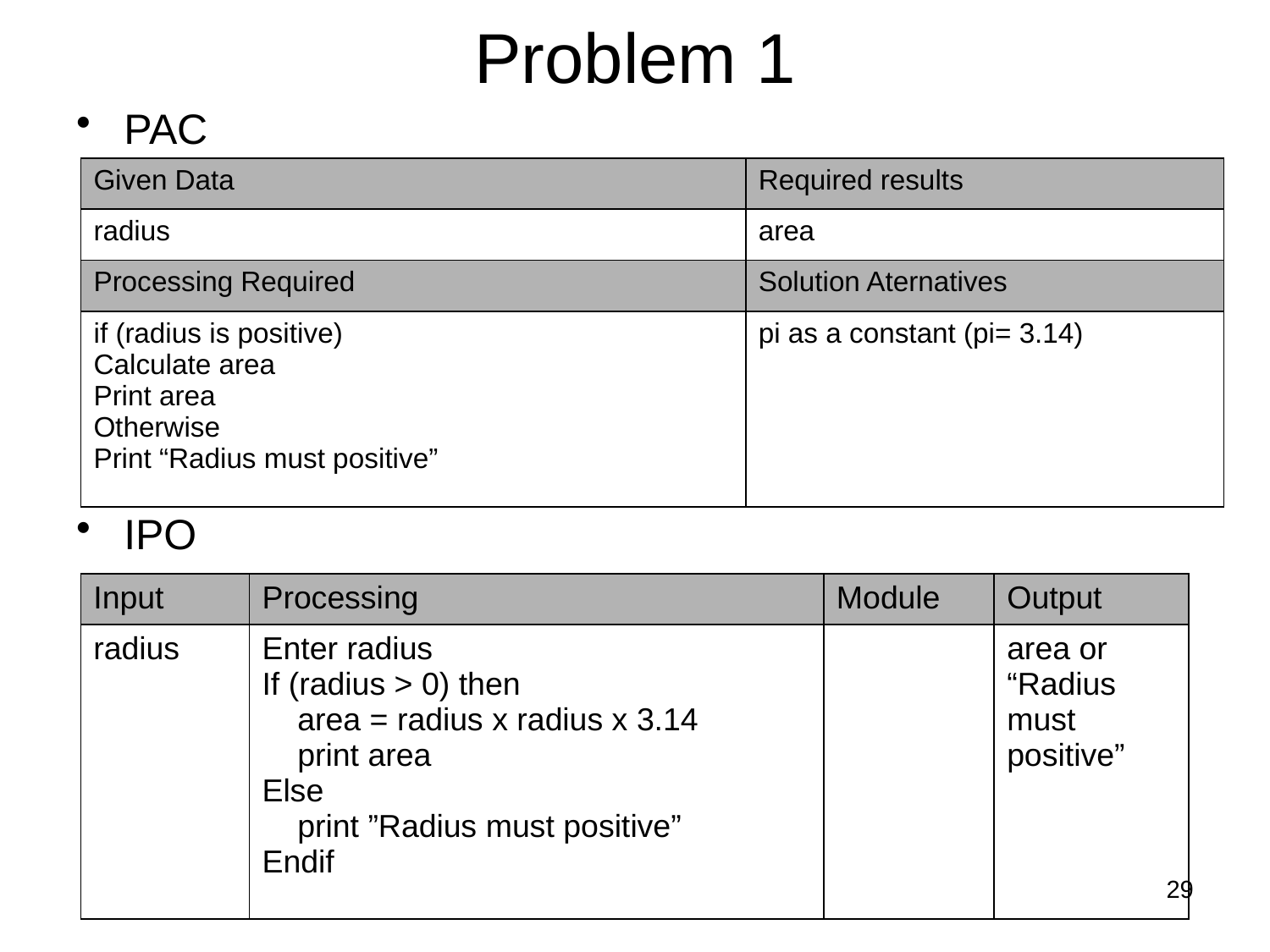

# Problem 1
PAC

IPO

| Given Data | Required results |
| --- | --- |
| radius | area |
| Processing Required | Solution Aternatives |
| if (radius is positive) Calculate area Print area Otherwise Print “Radius must positive” | pi as a constant (pi= 3.14) |
| Input | Processing | Module | Output |
| --- | --- | --- | --- |
| radius | Enter radius If (radius > 0) then area = radius x radius x 3.14 print area Else print ”Radius must positive” Endif |  | area or “Radius must positive” |
29